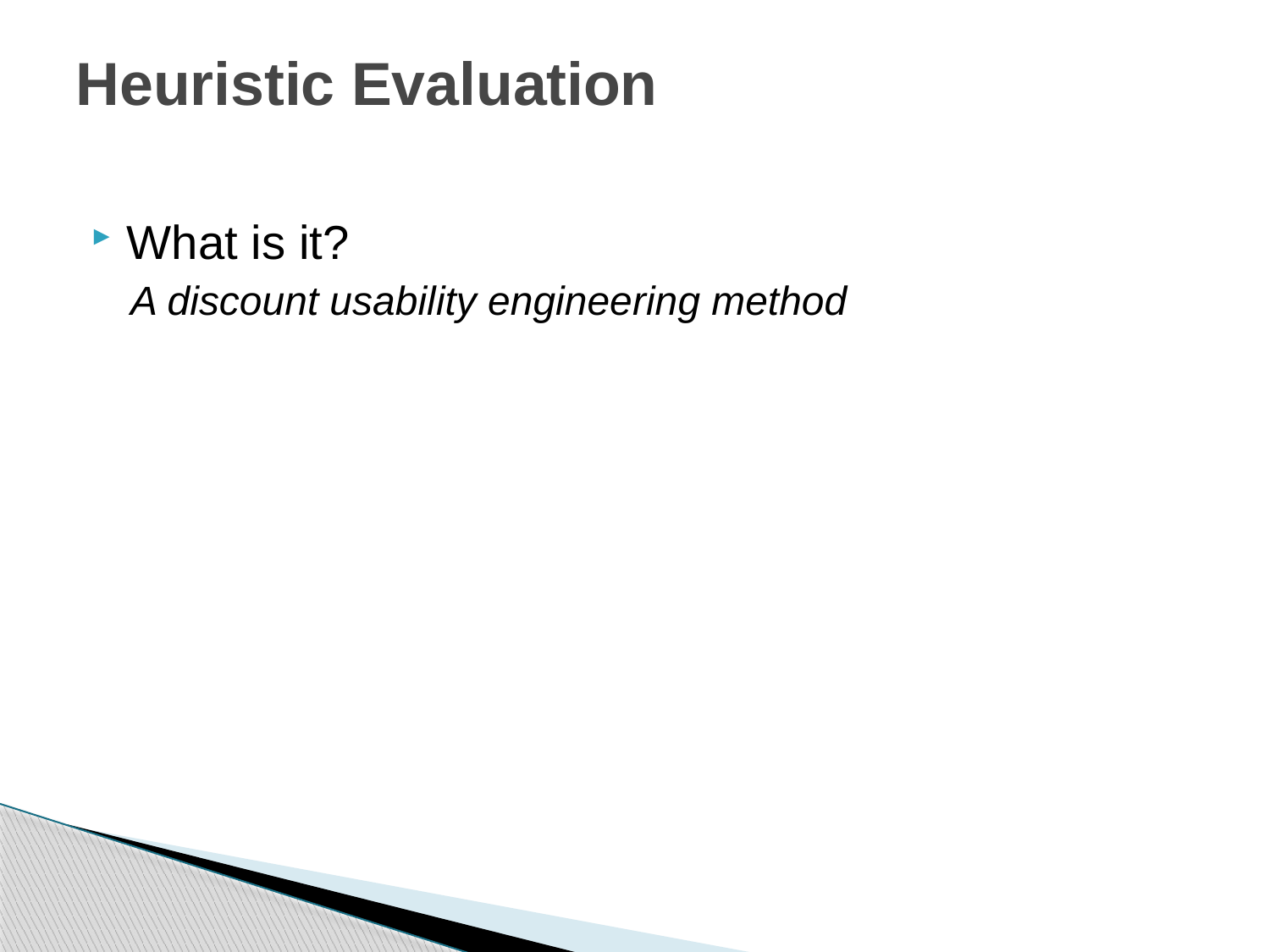

# Heuristic Evaluation
What is it?
A discount usability engineering method